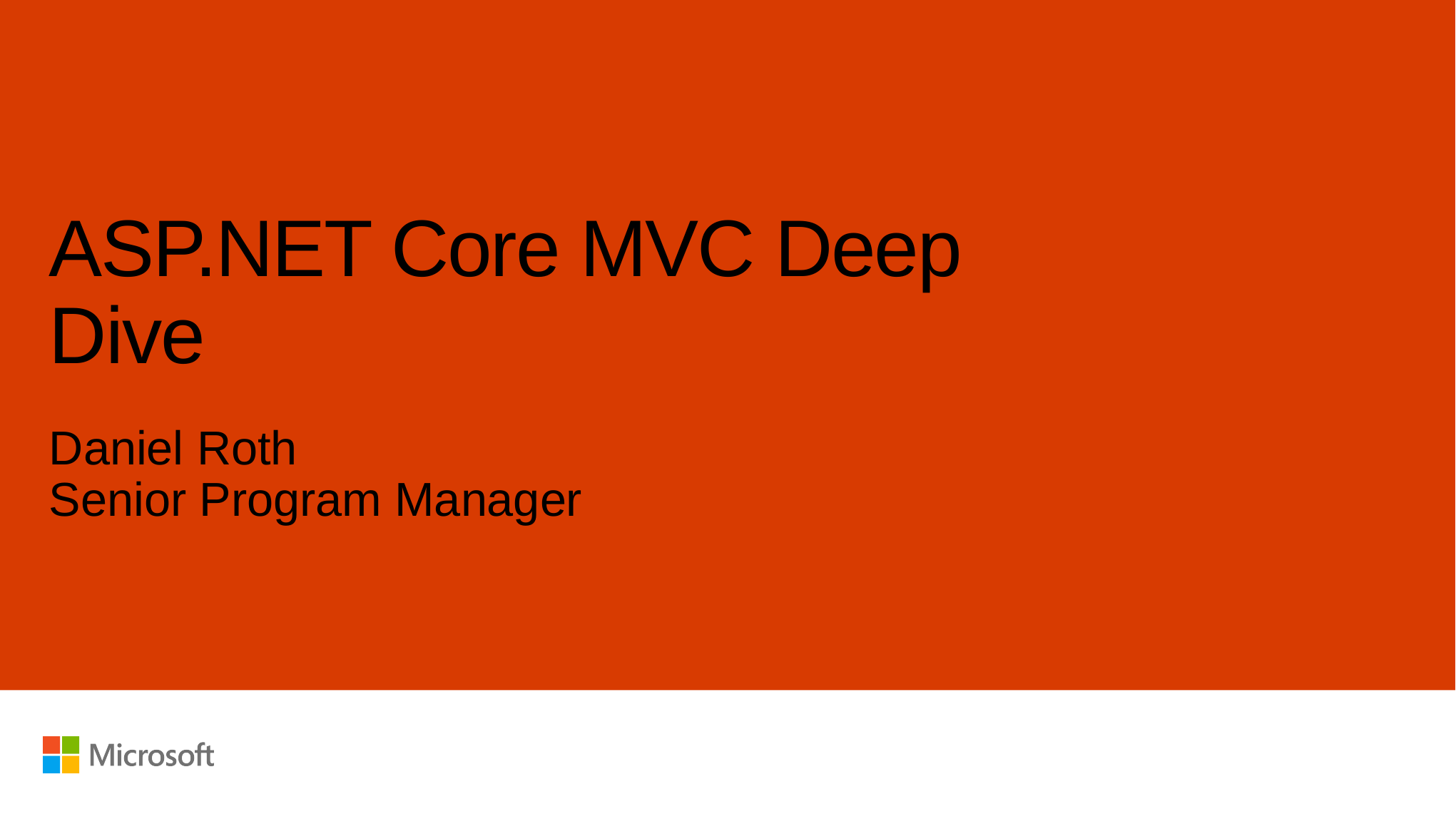

# ASP.NET Core MVC Deep Dive
Daniel Roth
Senior Program Manager